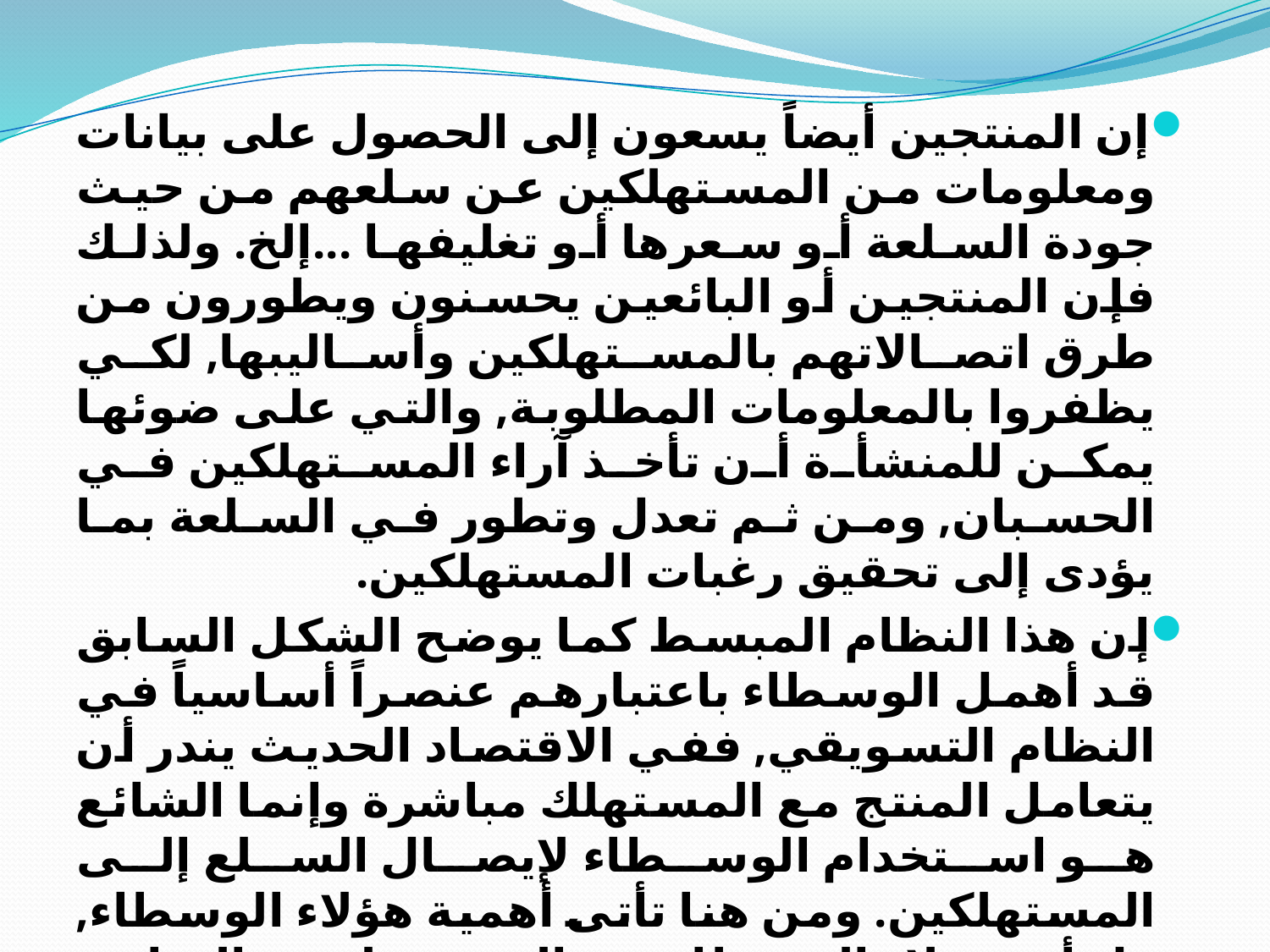

إن المنتجين أيضاً يسعون إلى الحصول على بيانات ومعلومات من المستهلكين عن سلعهم من حيث جودة السلعة أو سعرها أو تغليفها ...إلخ. ولذلك فإن المنتجين أو البائعين يحسنون ويطورون من طرق اتصالاتهم بالمستهلكين وأساليبها, لكي يظفروا بالمعلومات المطلوبة, والتي على ضوئها يمكن للمنشأة أن تأخذ آراء المستهلكين في الحسبان, ومن ثم تعدل وتطور في السلعة بما يؤدى إلى تحقيق رغبات المستهلكين.
	إن هذا النظام المبسط كما يوضح الشكل السابق قد أهمل الوسطاء باعتبارهم عنصراً أساسياً في النظام التسويقي, ففي الاقتصاد الحديث يندر أن يتعامل المنتج مع المستهلك مباشرة وإنما الشائع هو استخدام الوسطاء لإيصال السلع إلى المستهلكين. ومن هنا تأتى أهمية هؤلاء الوسطاء, بل أن هؤلاء الوسطاء هم الذين يخلقون المنافع الزمانية والحيازية التي تم تناولها في التعريف الأول, ويشمل تجار الجملة وتجار التجزئة والوكلاء ممن سيرد الحديث عنهم في وحدة منفصلة.